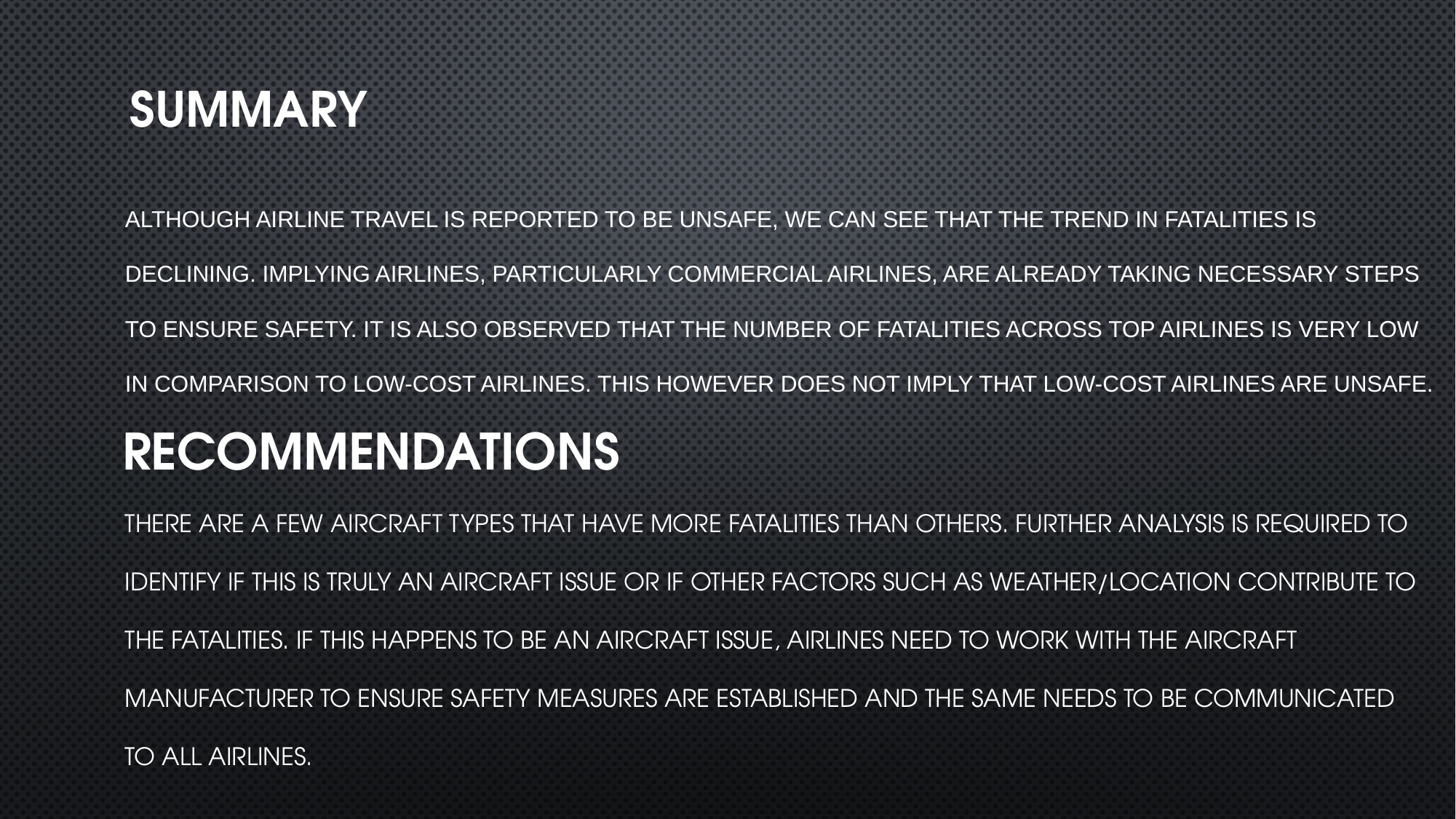

# Summary
Although airline travel is reported to be unsafe, we can see that the trend in fatalities is declining. Implying airlines, particularly commercial airlines, are already taking necessary steps to ensure safety. It is also observed that the number of fatalities across top airlines is very low in comparison to low-cost airlines. This however does not imply that low-cost airlines are unsafe.
Recommendations
There are a few aircraft types that have more fatalities than others. Further analysis is required to identify if this is truly an aircraft issue or if other factors such as weather/location contribute to the fatalities. If this happens to be an aircraft issue, airlines need to work with the aircraft manufacturer to ensure safety measures are established and the same needs to be communicated to all airlines.